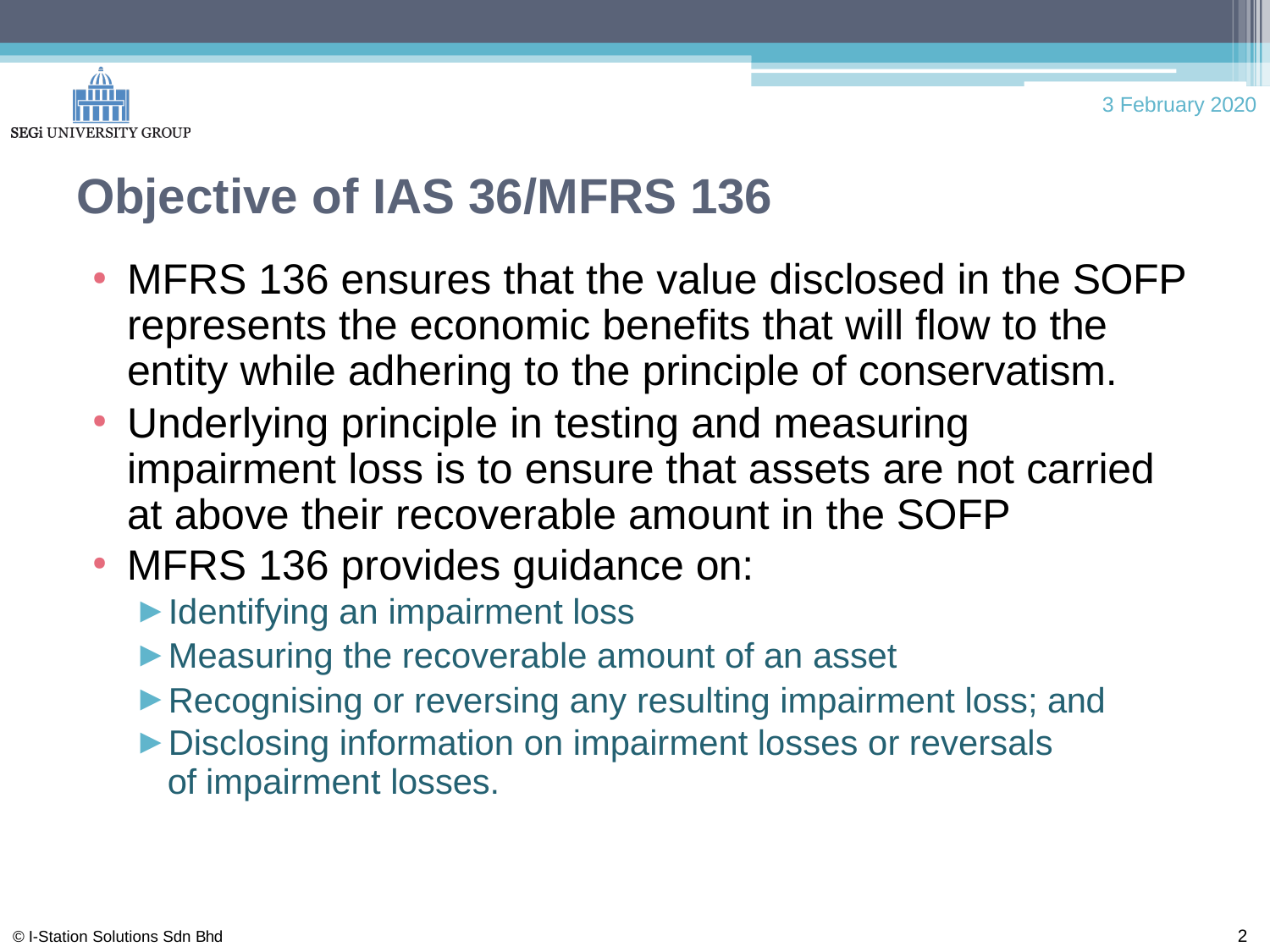

3 February 2020
# Objective of IAS 36/MFRS 136
MFRS 136 ensures that the value disclosed in the SOFP represents the economic benefits that will flow to the entity while adhering to the principle of conservatism.
Underlying principle in testing and measuring impairment loss is to ensure that assets are not carried at above their recoverable amount in the SOFP
MFRS 136 provides guidance on:
Identifying an impairment loss
Measuring the recoverable amount of an asset
Recognising or reversing any resulting impairment loss; and
Disclosing information on impairment losses or reversals of impairment losses.
2
© I-Station Solutions Sdn Bhd